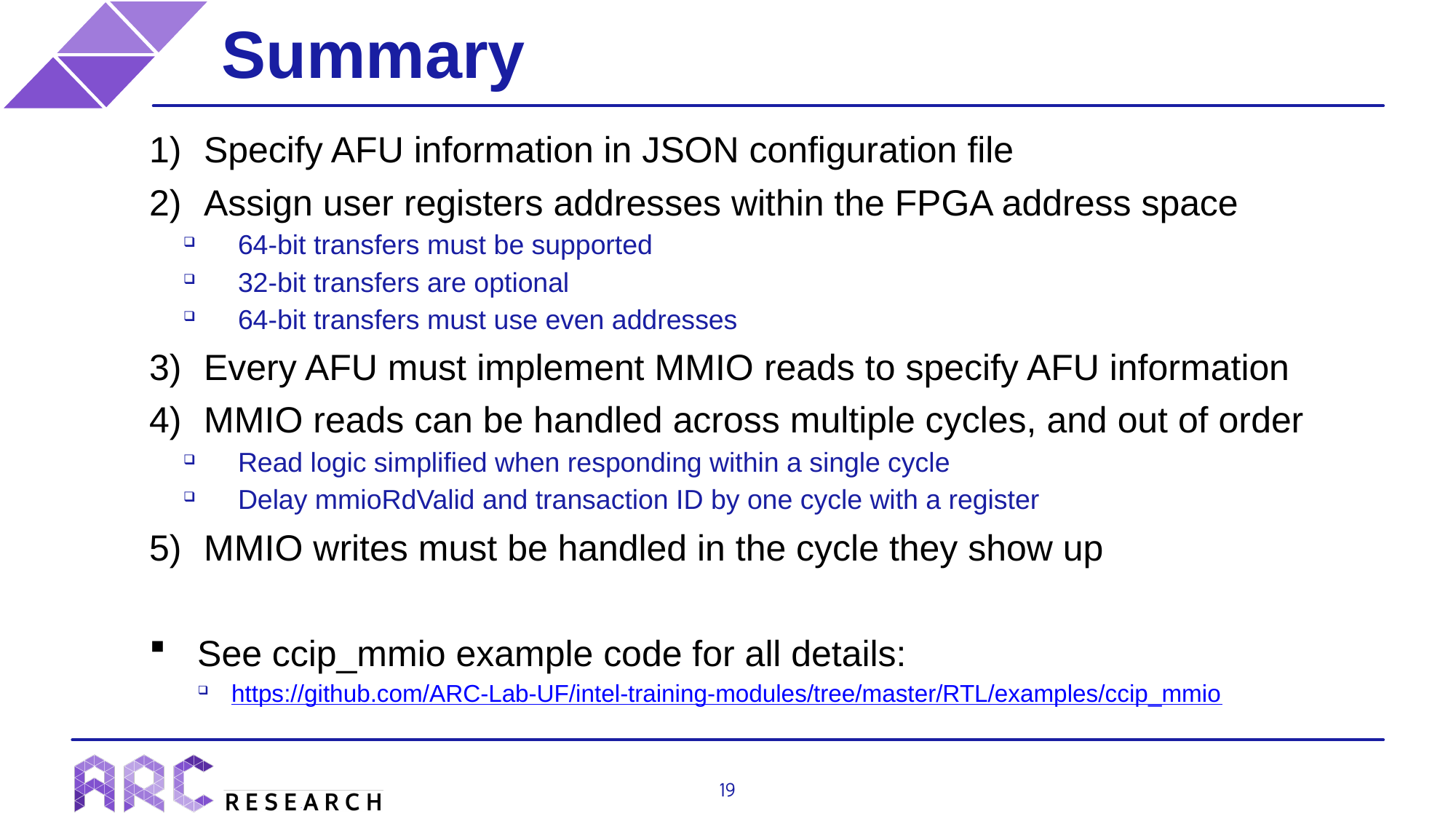

# Summary
Specify AFU information in JSON configuration file
Assign user registers addresses within the FPGA address space
64-bit transfers must be supported
32-bit transfers are optional
64-bit transfers must use even addresses
Every AFU must implement MMIO reads to specify AFU information
MMIO reads can be handled across multiple cycles, and out of order
Read logic simplified when responding within a single cycle
Delay mmioRdValid and transaction ID by one cycle with a register
MMIO writes must be handled in the cycle they show up

See ccip_mmio example code for all details:
https://github.com/ARC-Lab-UF/intel-training-modules/tree/master/RTL/examples/ccip_mmio

19